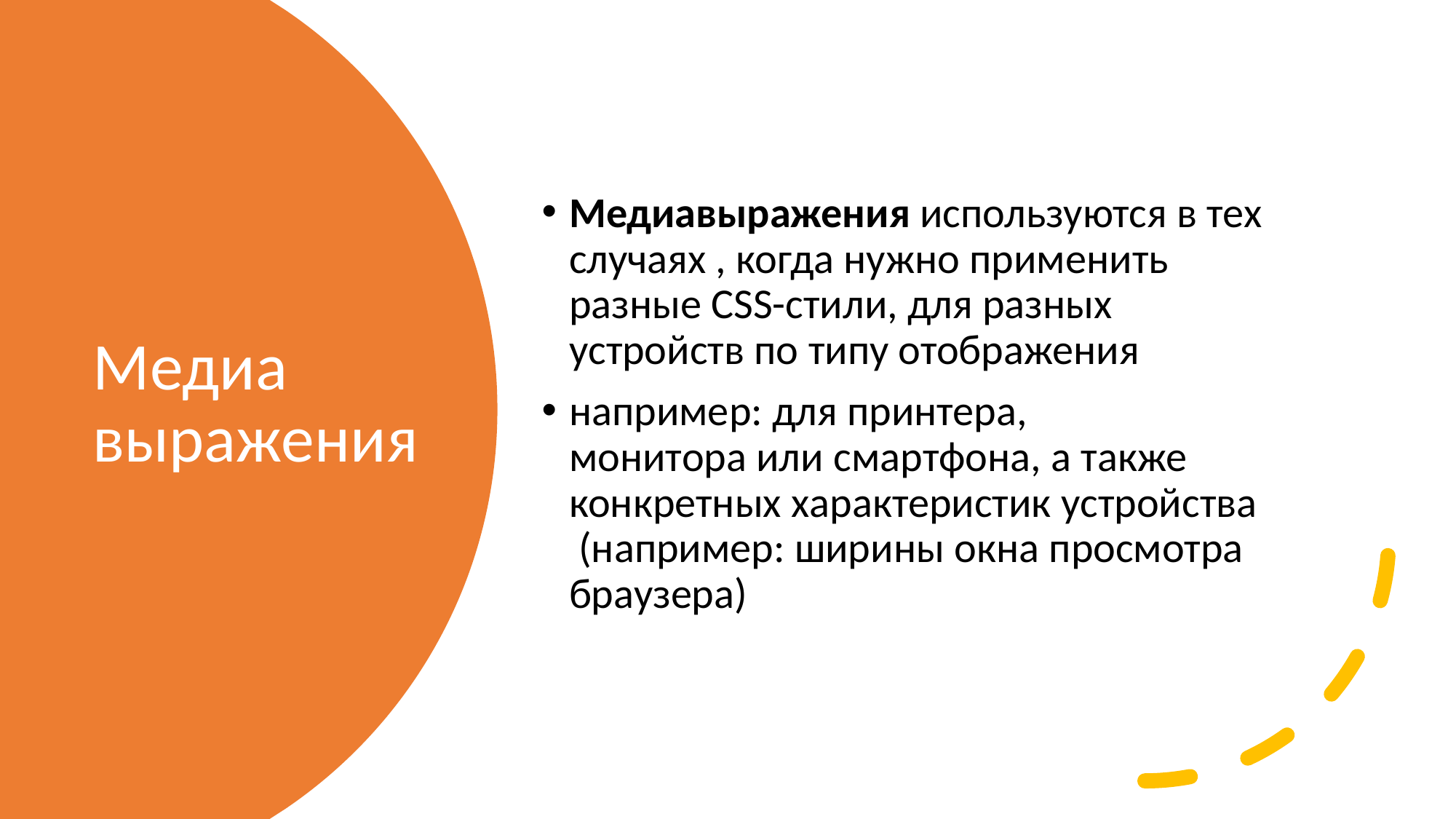

Медиавыражения используются в тех случаях , когда нужно применить разные CSS-стили, для разных устройств по типу отображения
например: для принтера, монитора или смартфона, а также конкретных характеристик устройства  (например: ширины окна просмотра браузера)
# Медиа выражения